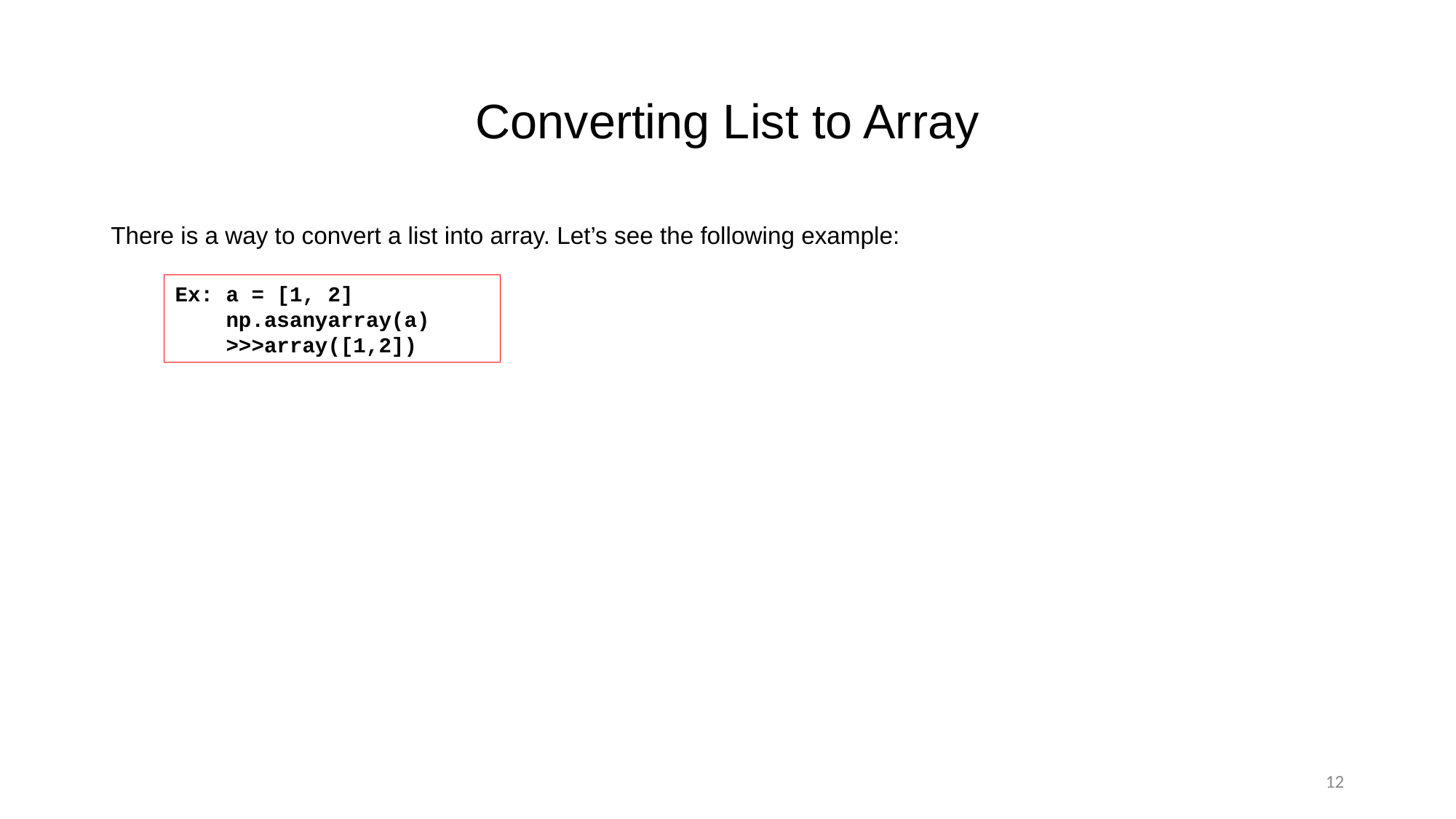

# Converting List to Array
There is a way to convert a list into array. Let’s see the following example:
Ex: a = [1, 2]
    np.asanyarray(a)
    >>>array([1,2])
12